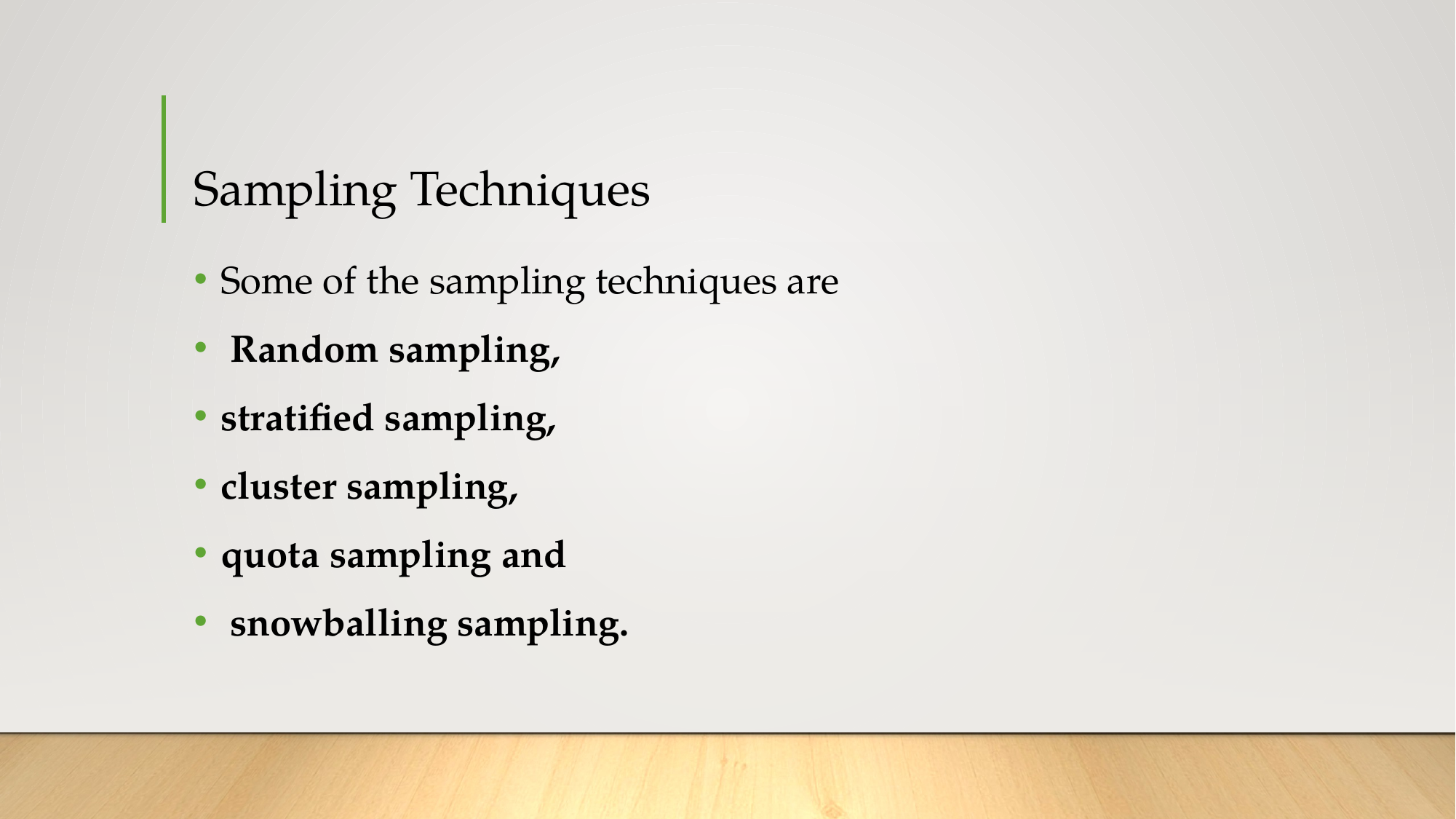

# Sampling Techniques
Some of the sampling techniques are
 Random sampling,
stratified sampling,
cluster sampling,
quota sampling and
 snowballing sampling.